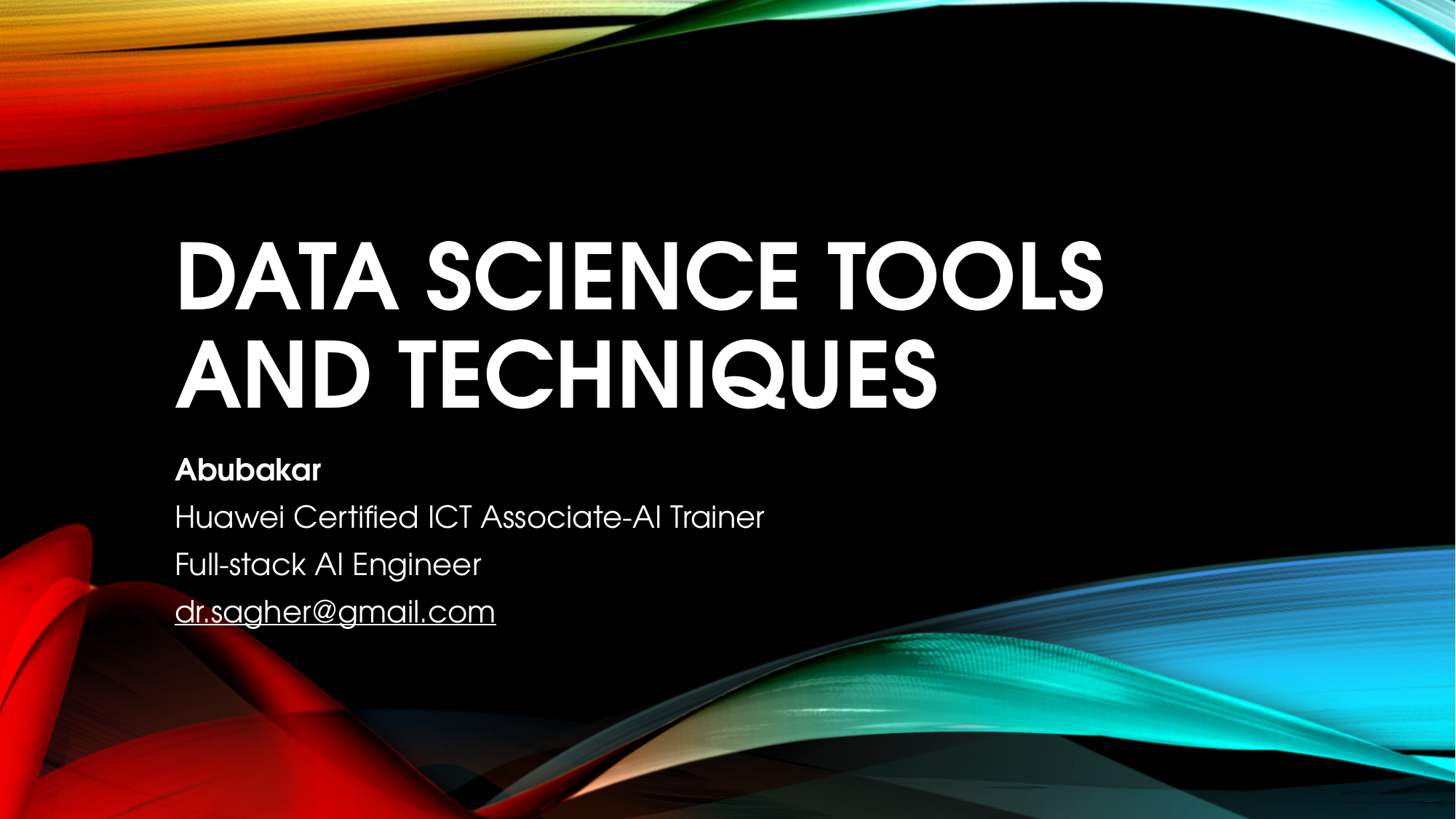

# Data Science Tools and Techniques
Abubakar
Huawei Certified ICT Associate-AI Trainer
Full-stack AI Engineer
dr.sagher@gmail.com